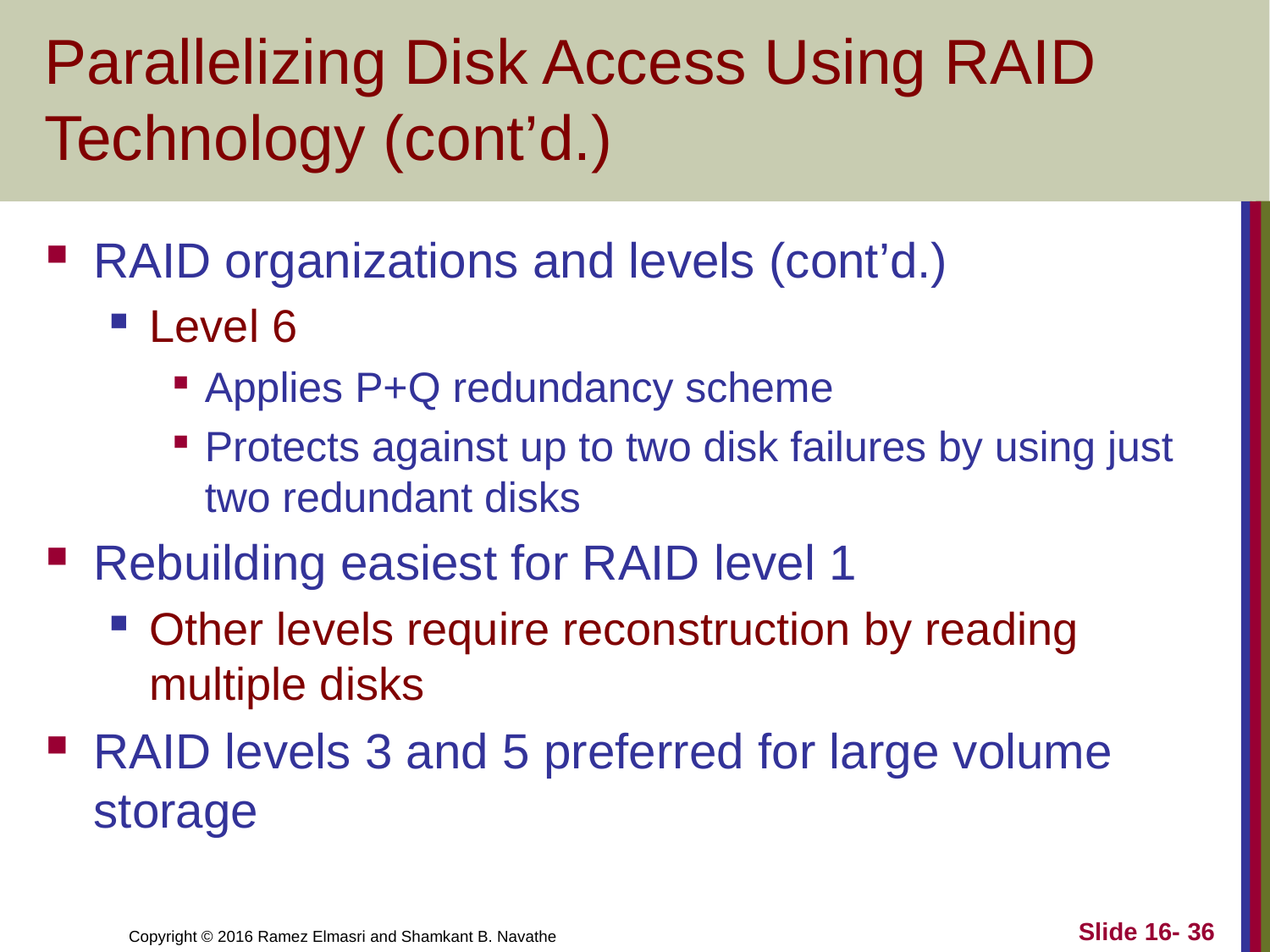

# Parallelizing Disk Access Using RAID Technology (cont’d.)
RAID organizations and levels (cont’d.)
Level 6
Applies P+Q redundancy scheme
Protects against up to two disk failures by using just two redundant disks
Rebuilding easiest for RAID level 1
Other levels require reconstruction by reading multiple disks
RAID levels 3 and 5 preferred for large volume storage
Slide 16- 36